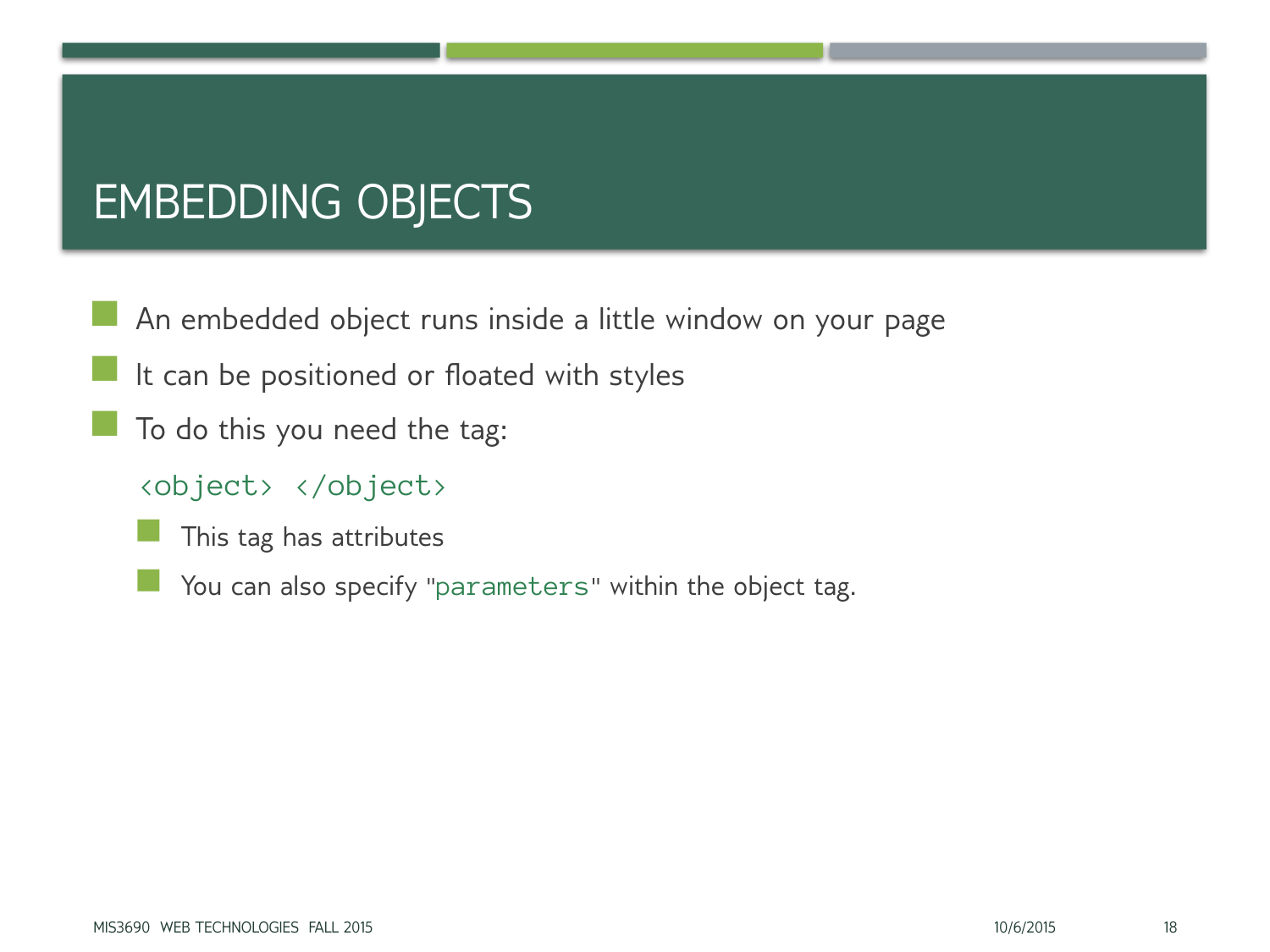

# Embedding Objects
An embedded object runs inside a little window on your page
It can be positioned or floated with styles
To do this you need the tag:
<object> </object>
This tag has attributes
You can also specify "parameters" within the object tag.

MIS3690  Web Technologies  Fall 2015
10/6/2015
18